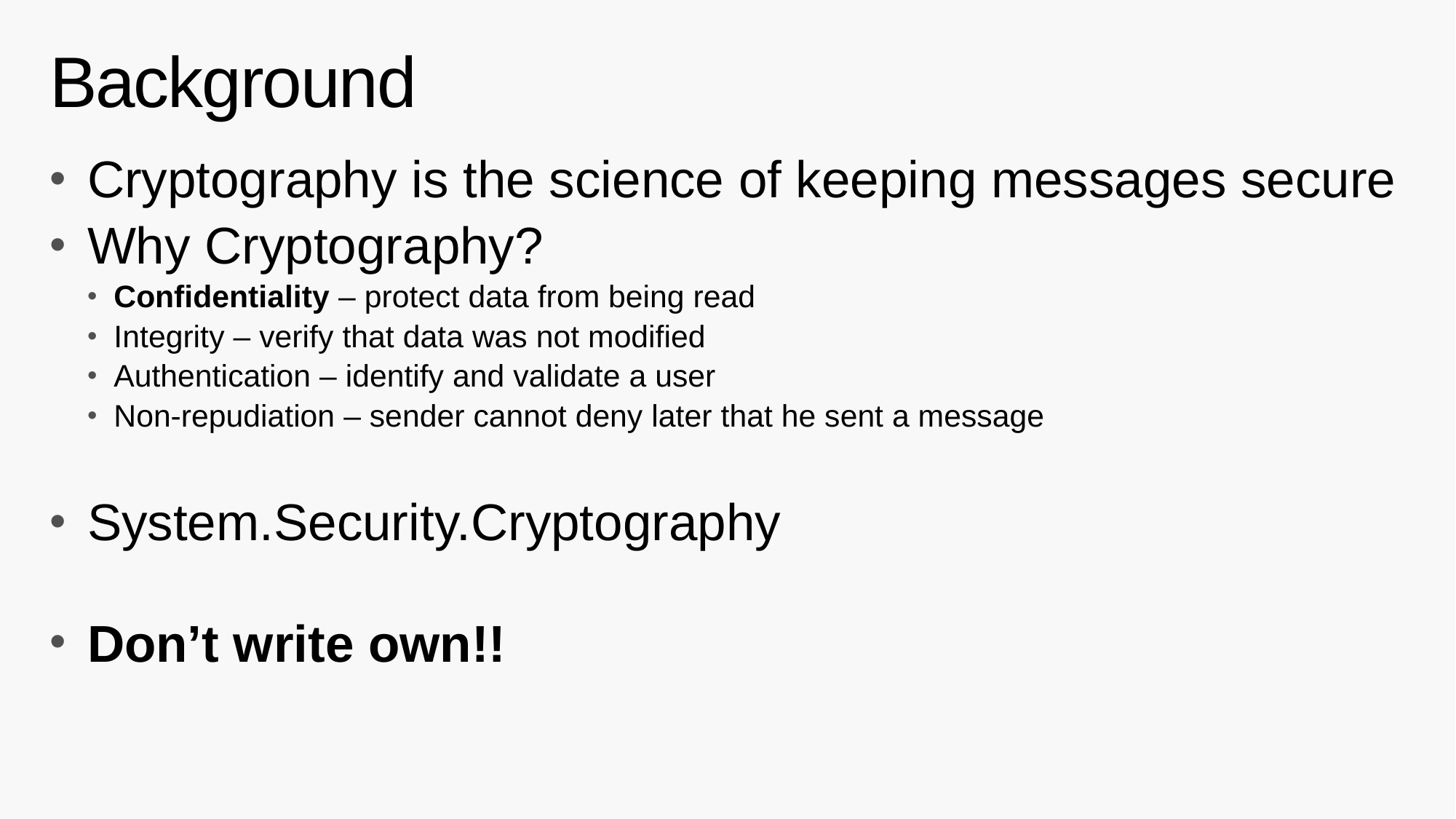

# Background
Cryptography is the science of keeping messages secure
Why Cryptography?
Confidentiality – protect data from being read
Integrity – verify that data was not modified
Authentication – identify and validate a user
Non-repudiation – sender cannot deny later that he sent a message

System.Security.Cryptography

Don’t write own!!